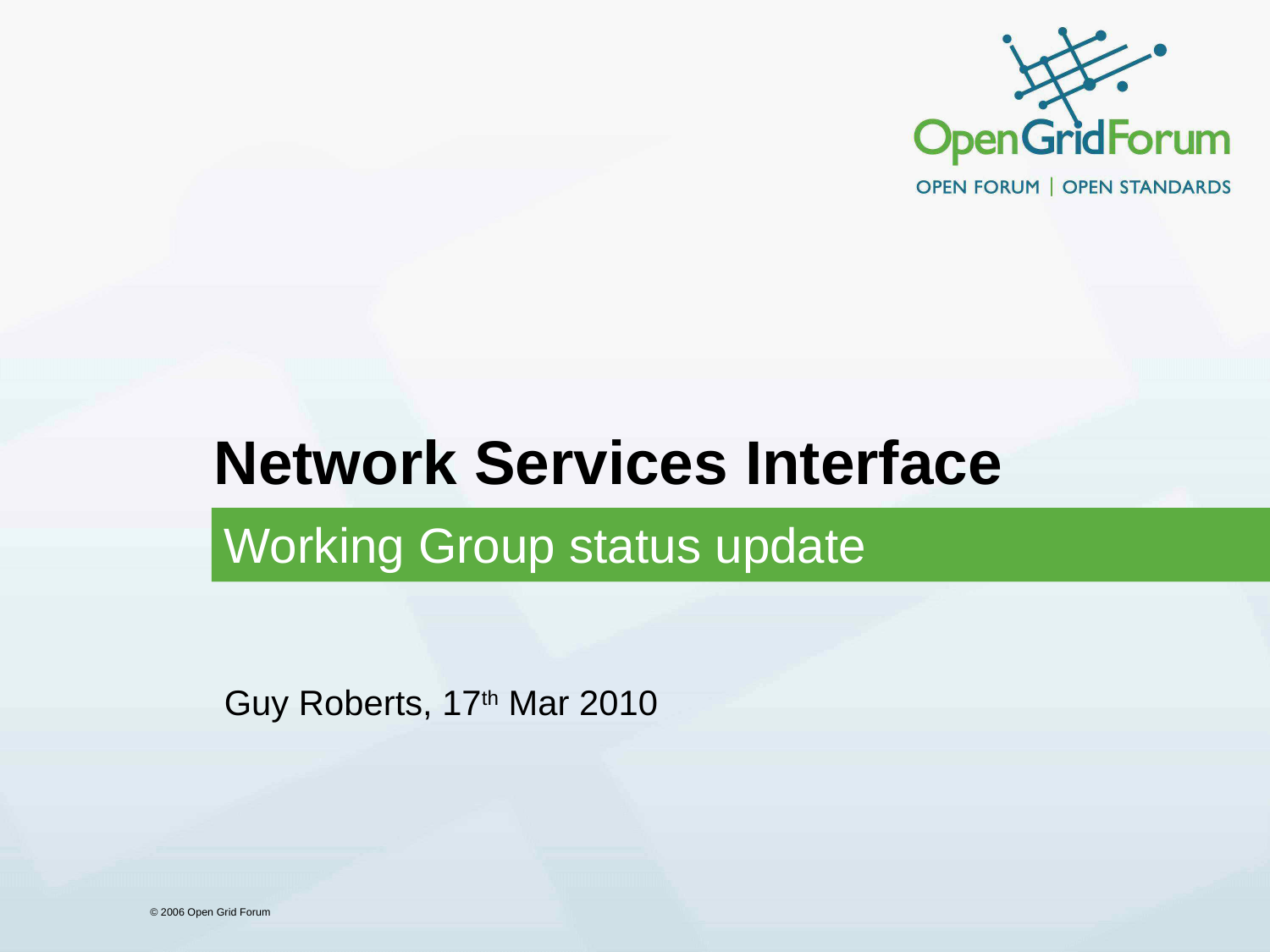

# Network Services Interface
Working Group status update
Guy Roberts, 17th Mar 2010